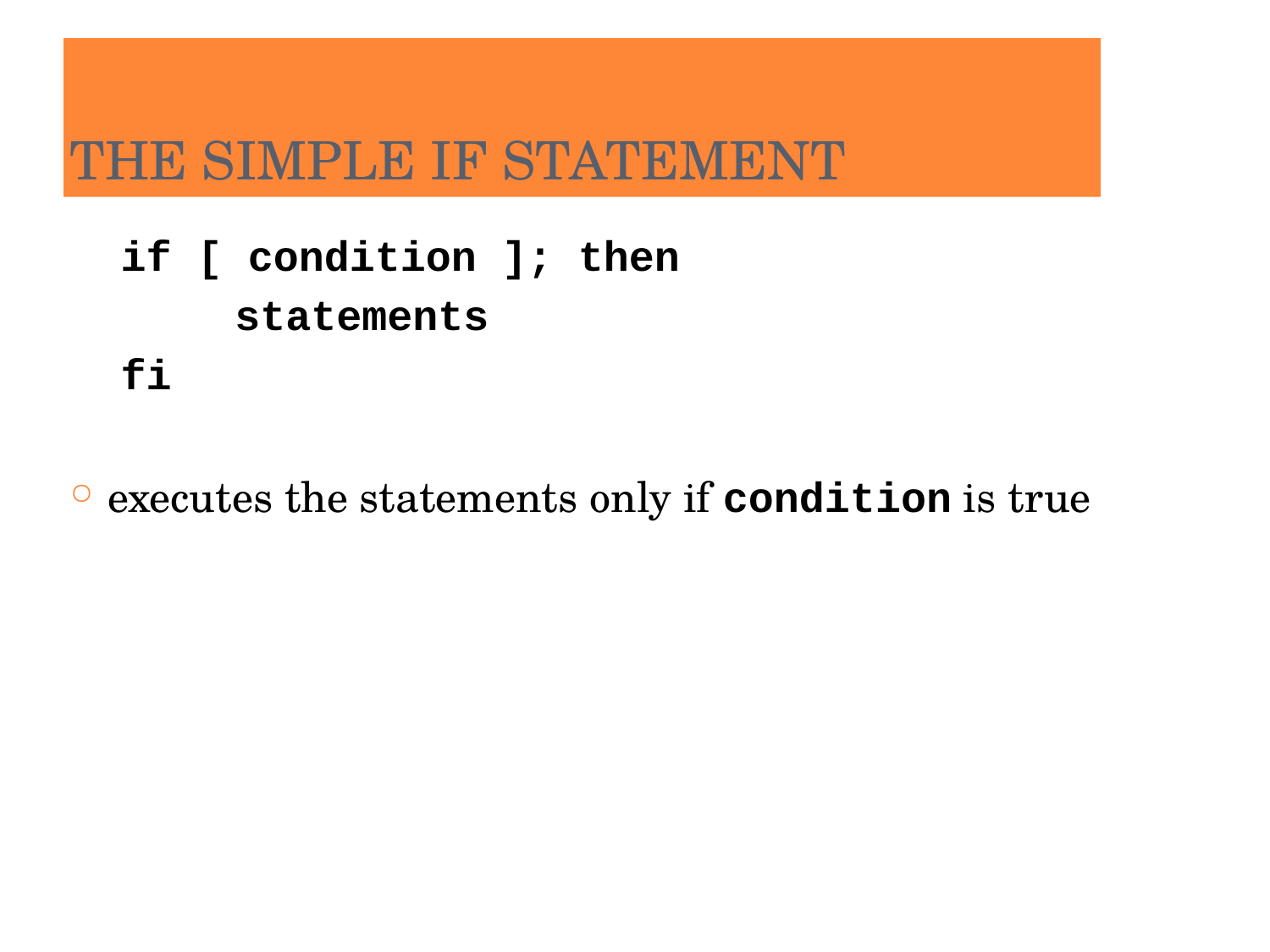

THE SIMPLE IF STATEMENT
if [ condition ]; then
	statements
fi

executes the statements only if condition is true
11